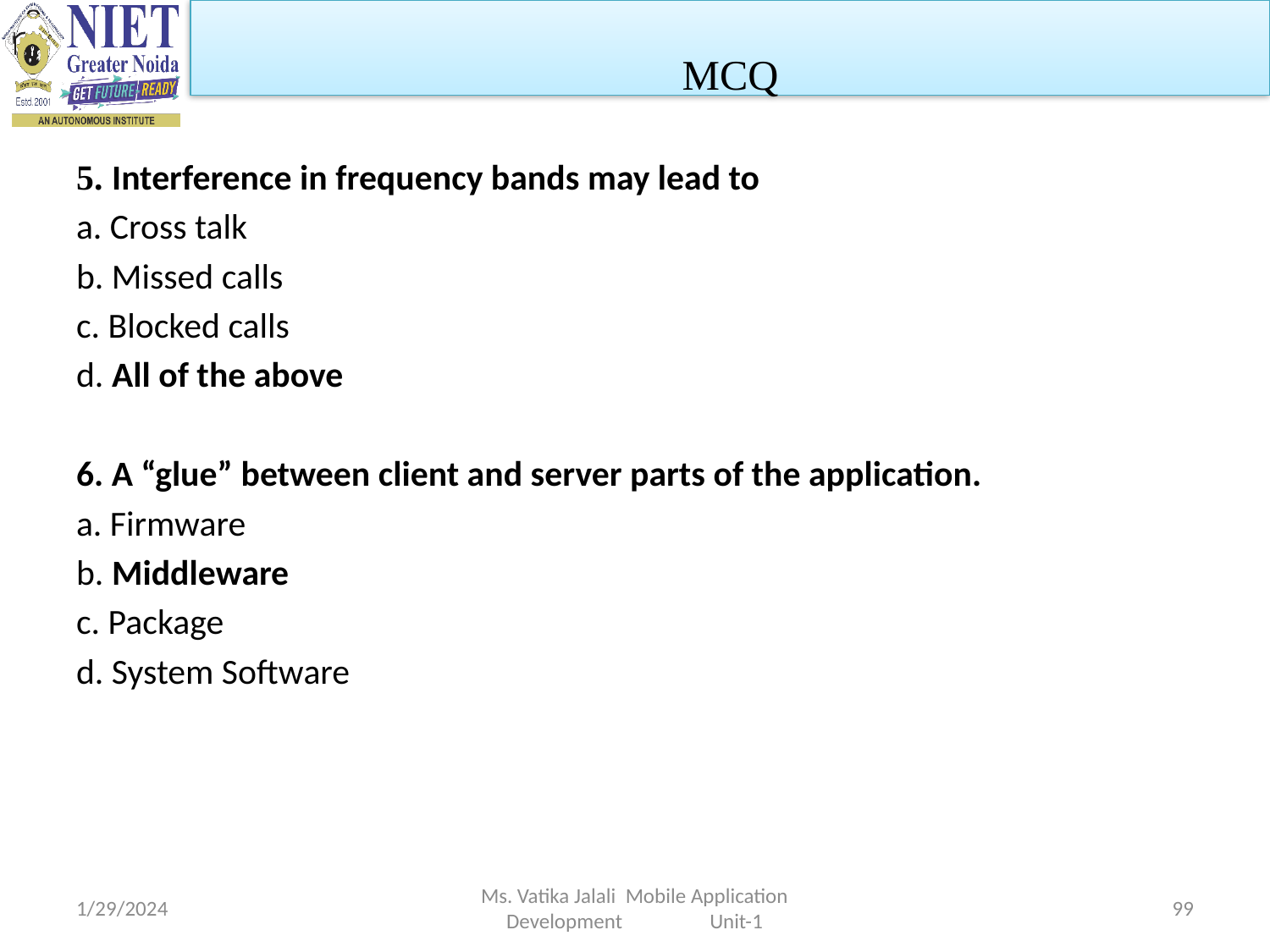

MCQ
5. Interference in frequency bands may lead to
a. Cross talk
b. Missed calls
c. Blocked calls
d. All of the above

6. A “glue” between client and server parts of the application.
a. Firmware
b. Middleware
c. Package
d. System Software

1/29/2024
Ms. Vatika Jalali  Mobile Application Development                  Unit-1
99